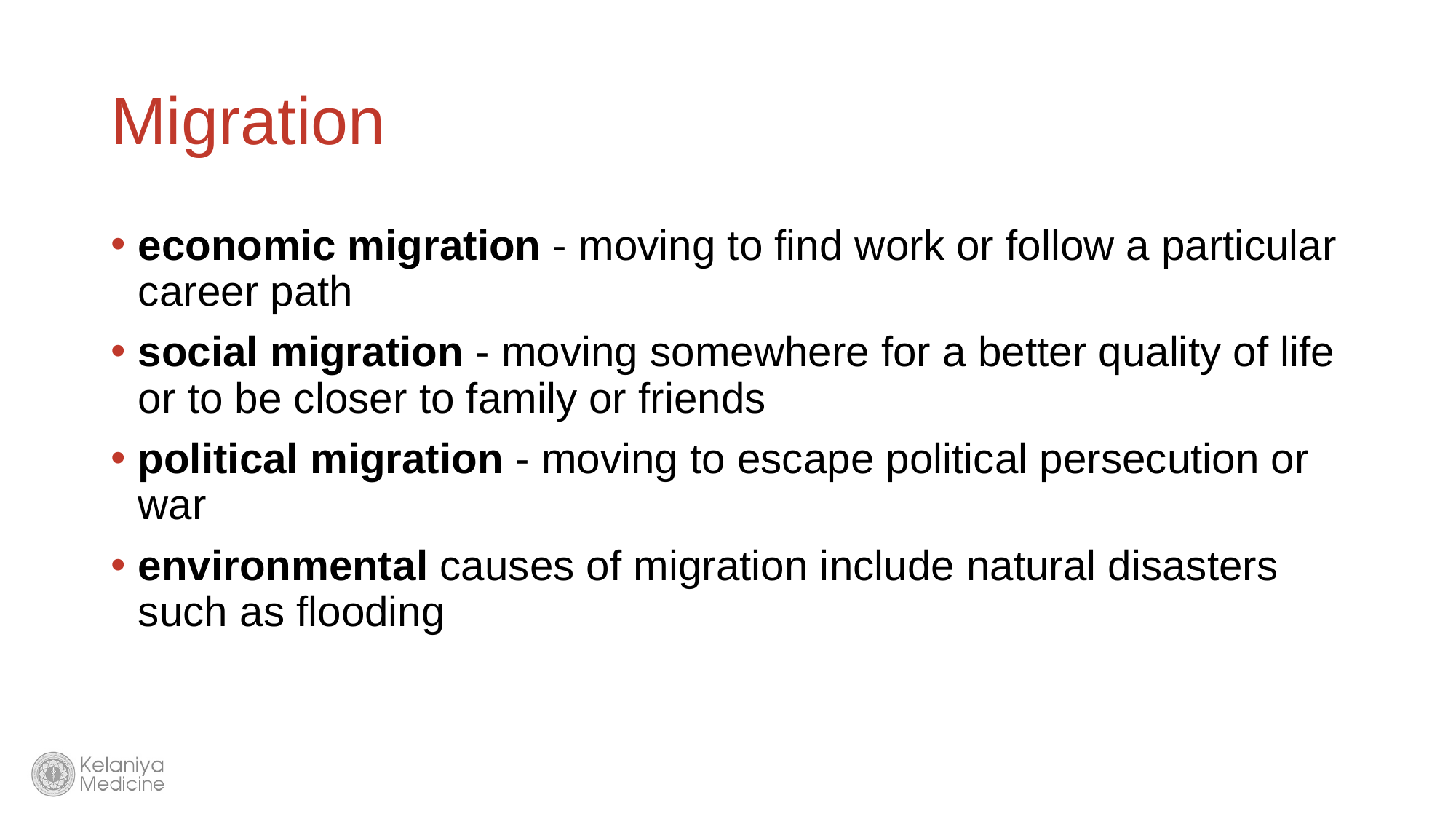

# Migration
economic migration - moving to find work or follow a particular career path
social migration - moving somewhere for a better quality of life or to be closer to family or friends
political migration - moving to escape political persecution or war
environmental causes of migration include natural disasters such as flooding